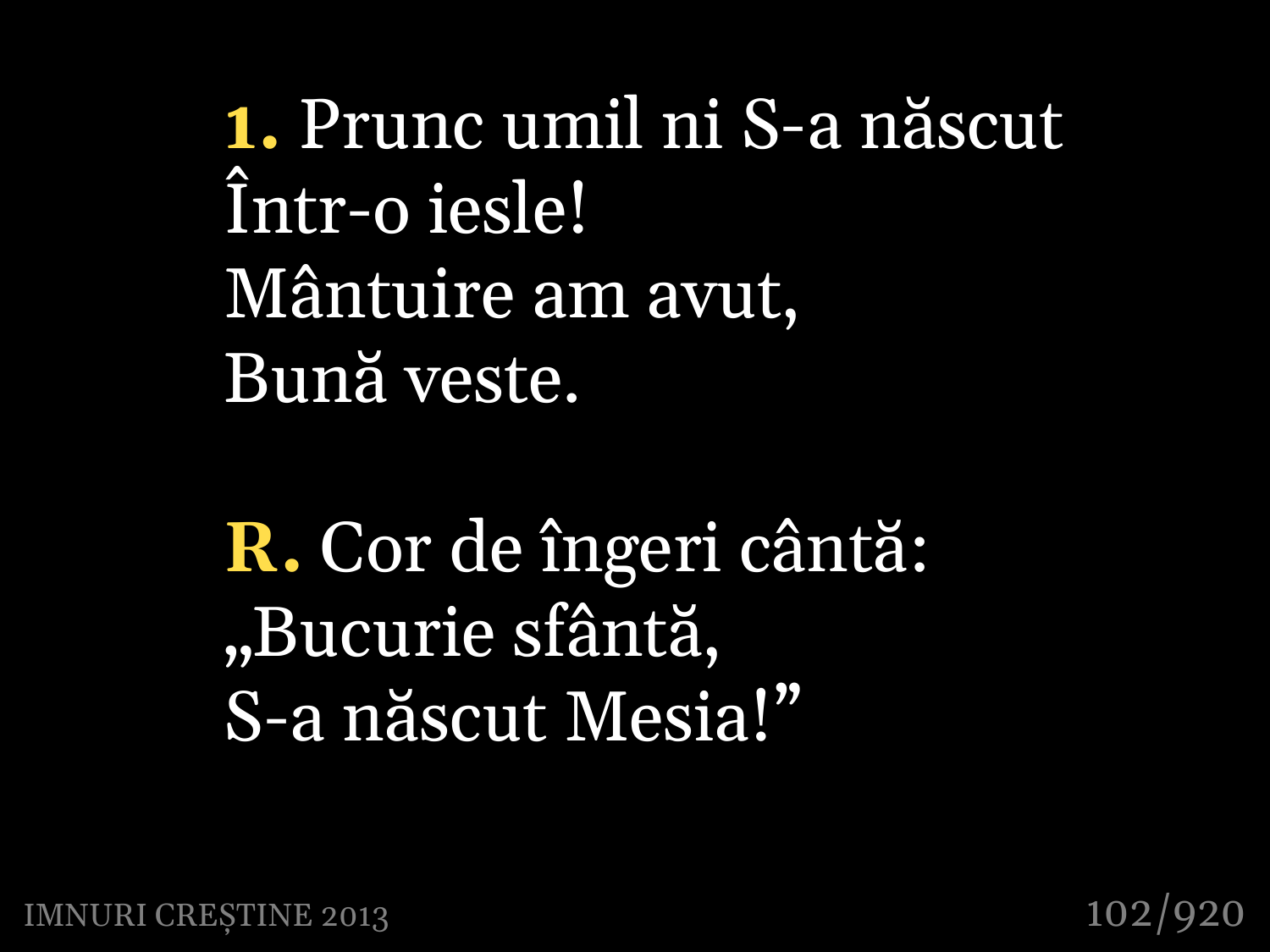

1. Prunc umil ni S-a născut
Într-o iesle!
Mântuire am avut,
Bună veste.

R. Cor de îngeri cântă:
„Bucurie sfântă,
S-a născut Mesia!”
102/920
IMNURI CREȘTINE 2013